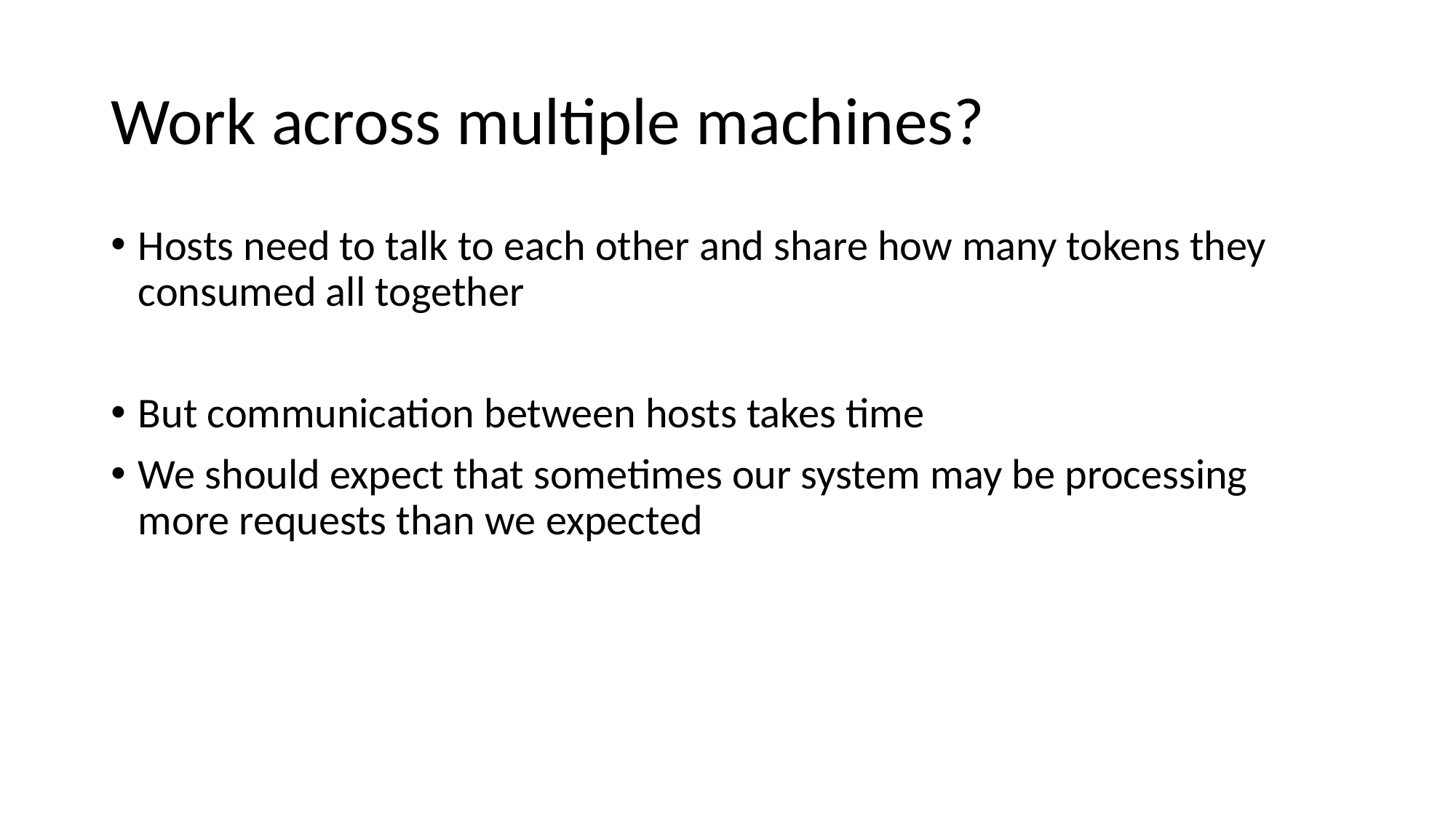

# Work across multiple machines?
Hosts need to talk to each other and share how many tokens they consumed all together

But communication between hosts takes time
We should expect that sometimes our system may be processing more requests than we expected